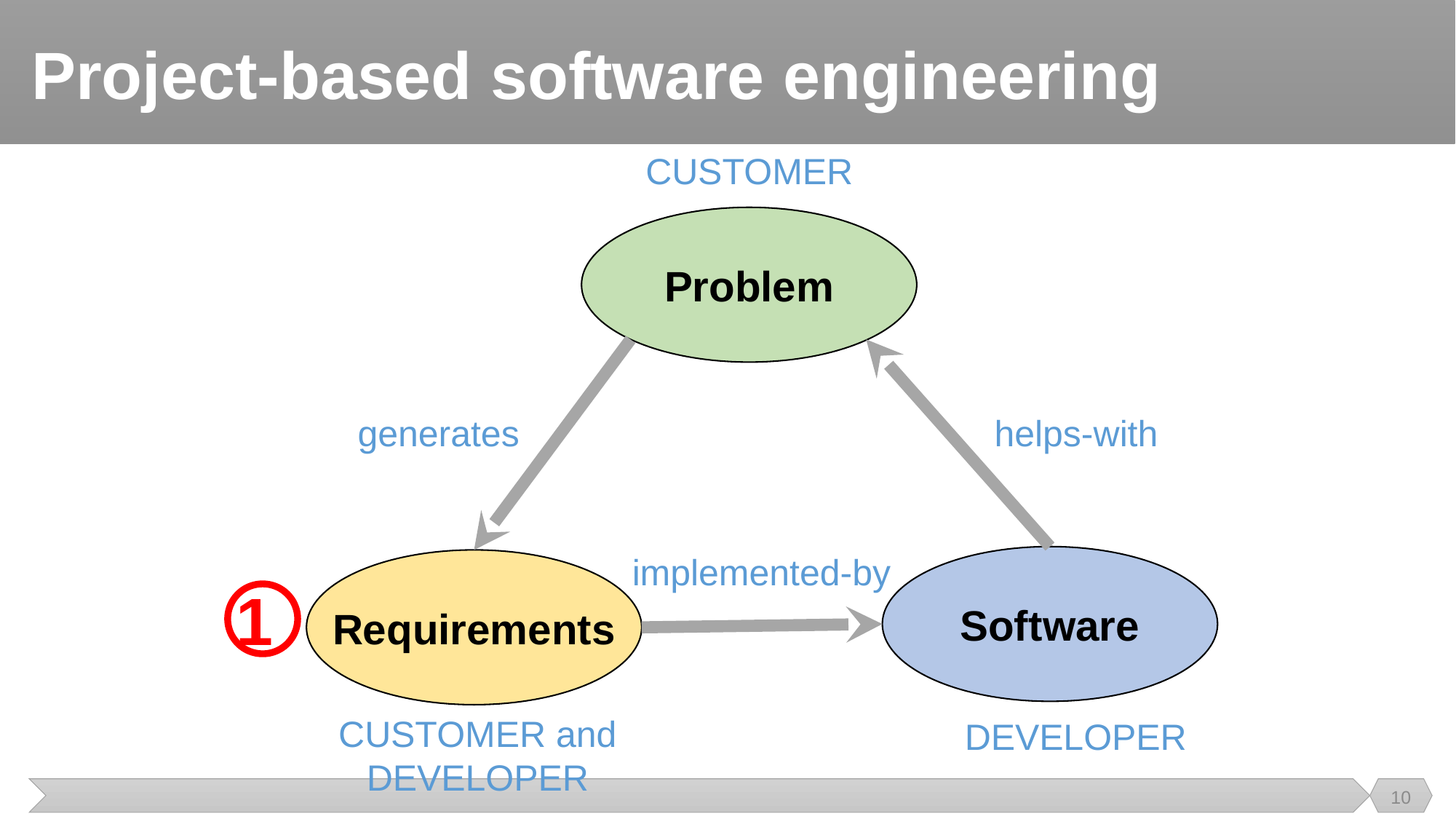

# Project-based software engineering
CUSTOMER
Problem
generates
helps-with
implemented-by
Software
Requirements
1

CUSTOMER and DEVELOPER
DEVELOPER
10